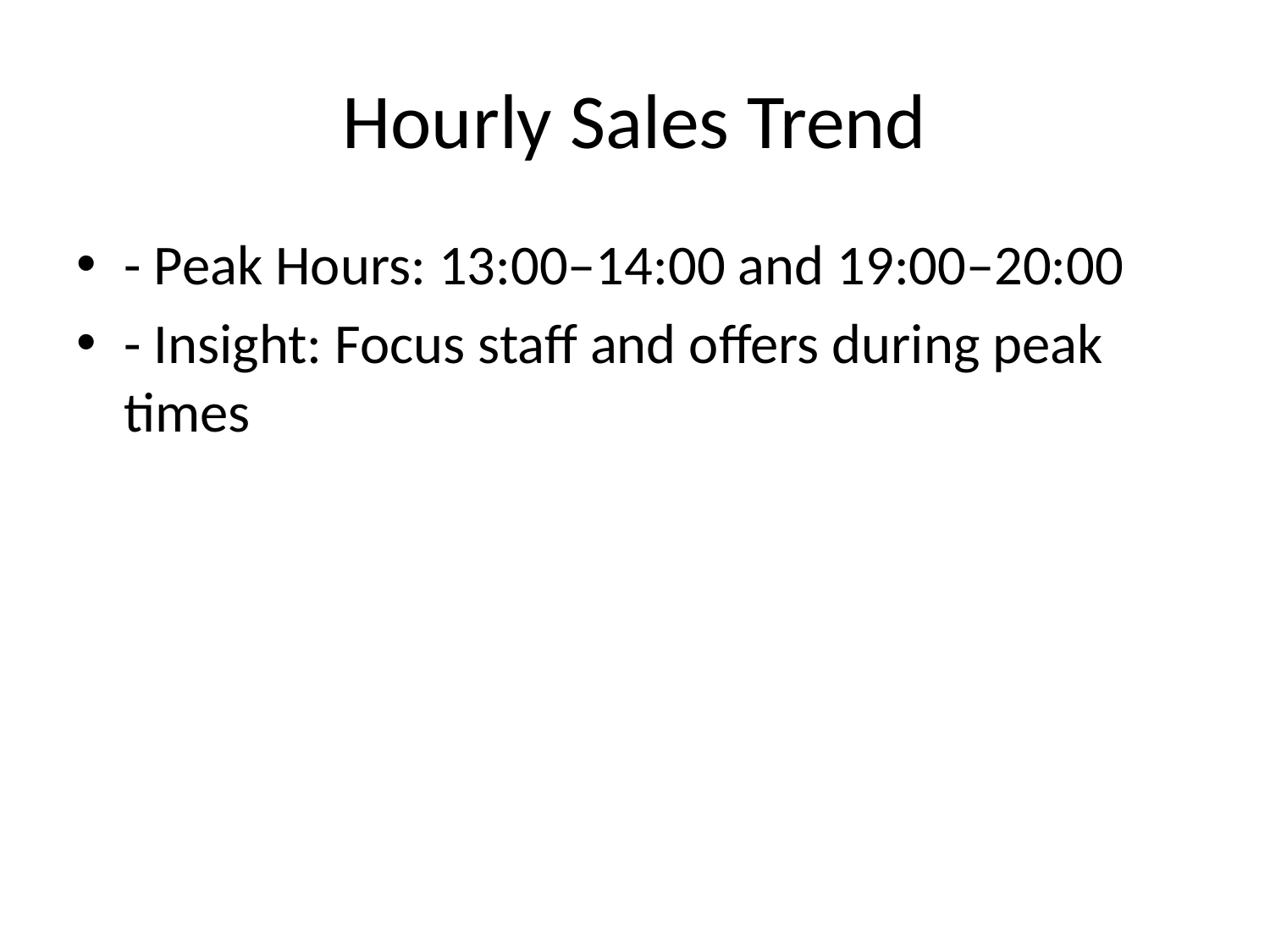

# Hourly Sales Trend
- Peak Hours: 13:00–14:00 and 19:00–20:00
- Insight: Focus staff and offers during peak times